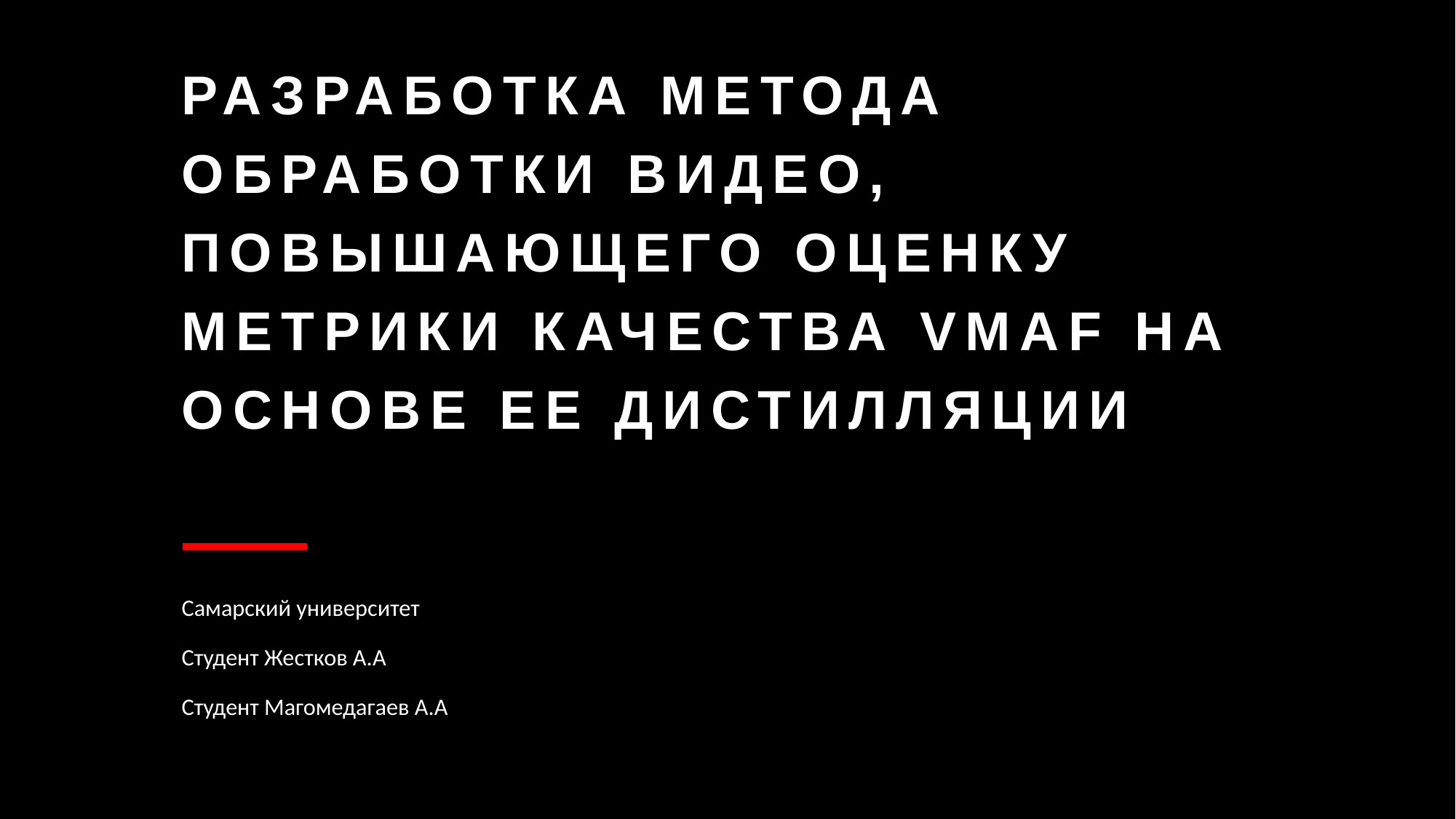

# Разработка метода обработки видео, повышающего оценку метрики качества VMAF на основе ее дистилляции

Самарский университет
Студент Жестков А.А
Студент Магомедагаев А.А